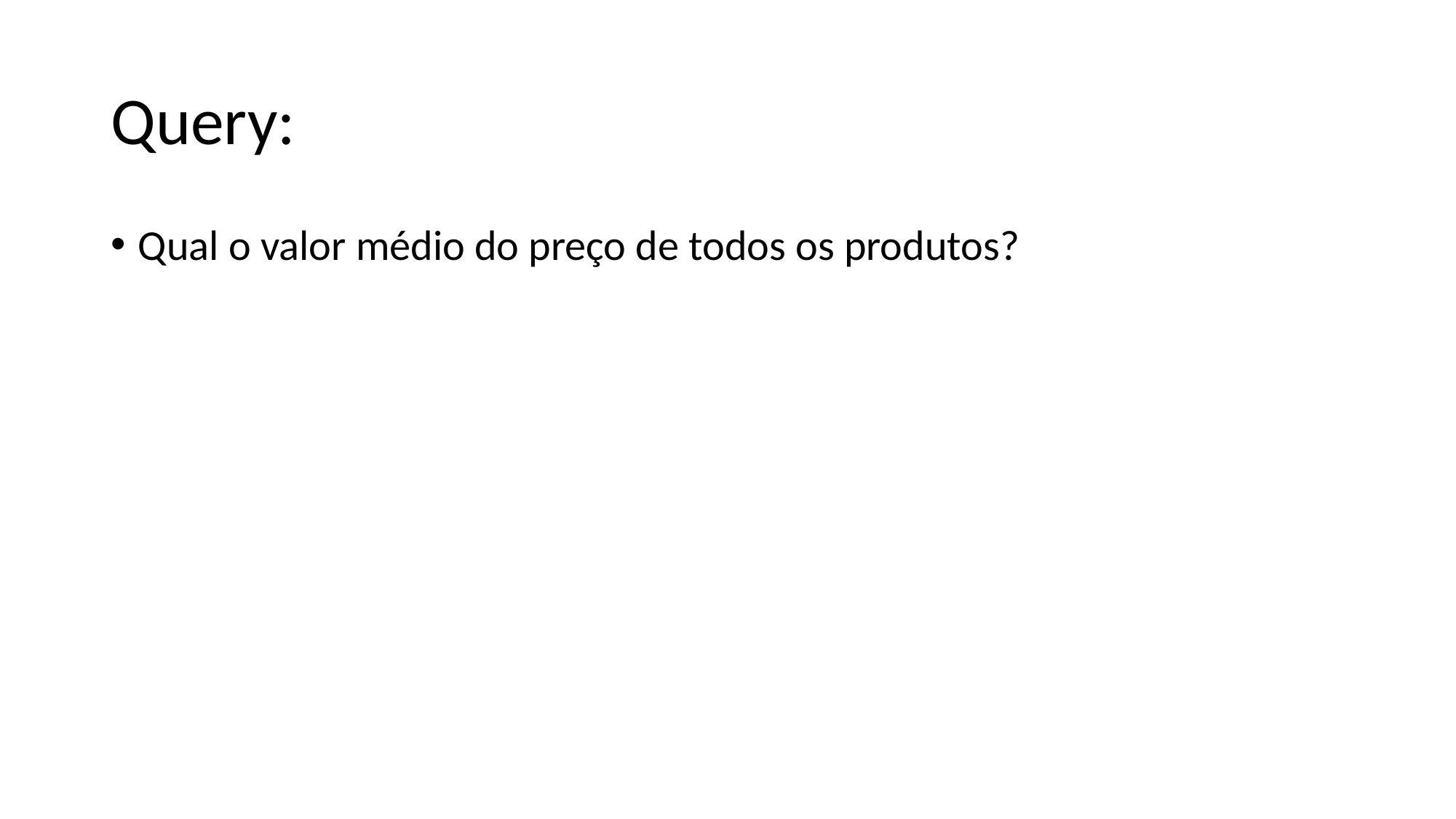

# Query:
Qual o valor médio do preço de todos os produtos?